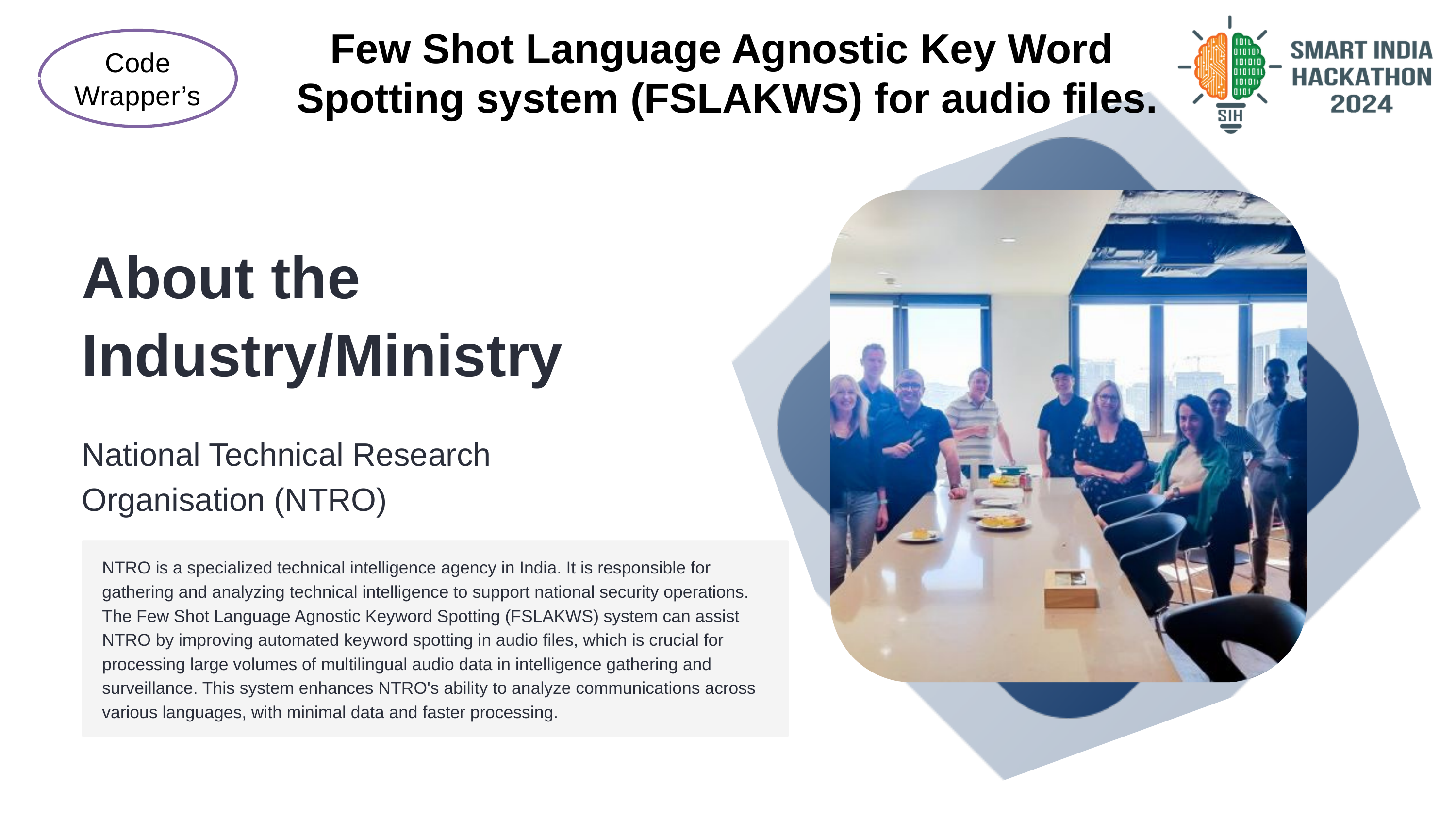

Few Shot Language Agnostic Key Word
Spotting system (FSLAKWS) for audio files.

Code
Wrapper’s

About the Industry/Ministry
National Technical Research Organisation (NTRO)

NTRO is a specialized technical intelligence agency in India. It is responsible for gathering and analyzing technical intelligence to support national security operations. The Few Shot Language Agnostic Keyword Spotting (FSLAKWS) system can assist NTRO by improving automated keyword spotting in audio files, which is crucial for processing large volumes of multilingual audio data in intelligence gathering and surveillance. This system enhances NTRO's ability to analyze communications across various languages, with minimal data and faster processing.